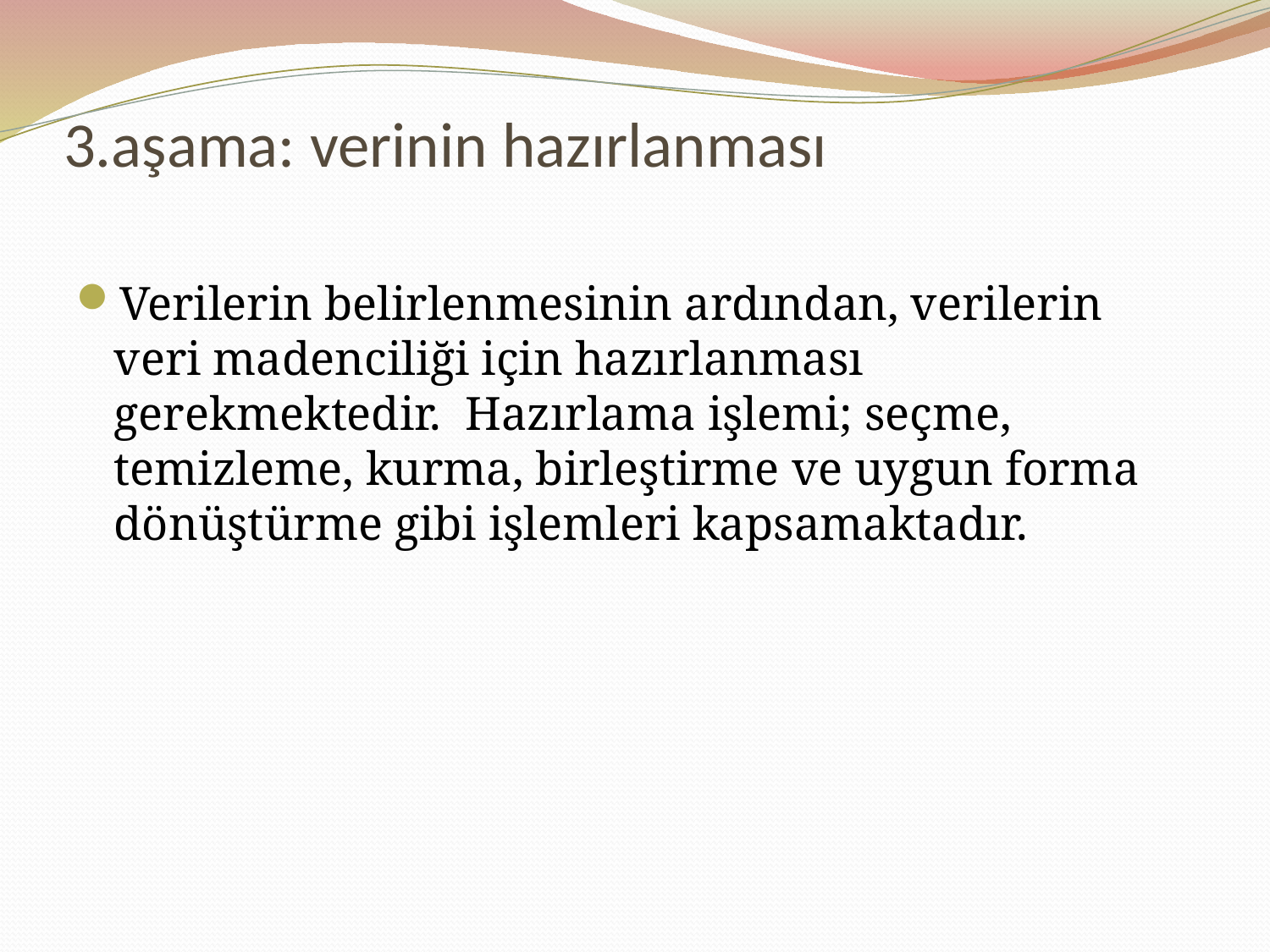

# 3.aşama: verinin hazırlanması
Verilerin belirlenmesinin ardından, verilerin veri madenciliği için hazırlanması gerekmektedir.  Hazırlama işlemi; seçme, temizleme, kurma, birleştirme ve uygun forma dönüştürme gibi işlemleri kapsamaktadır.